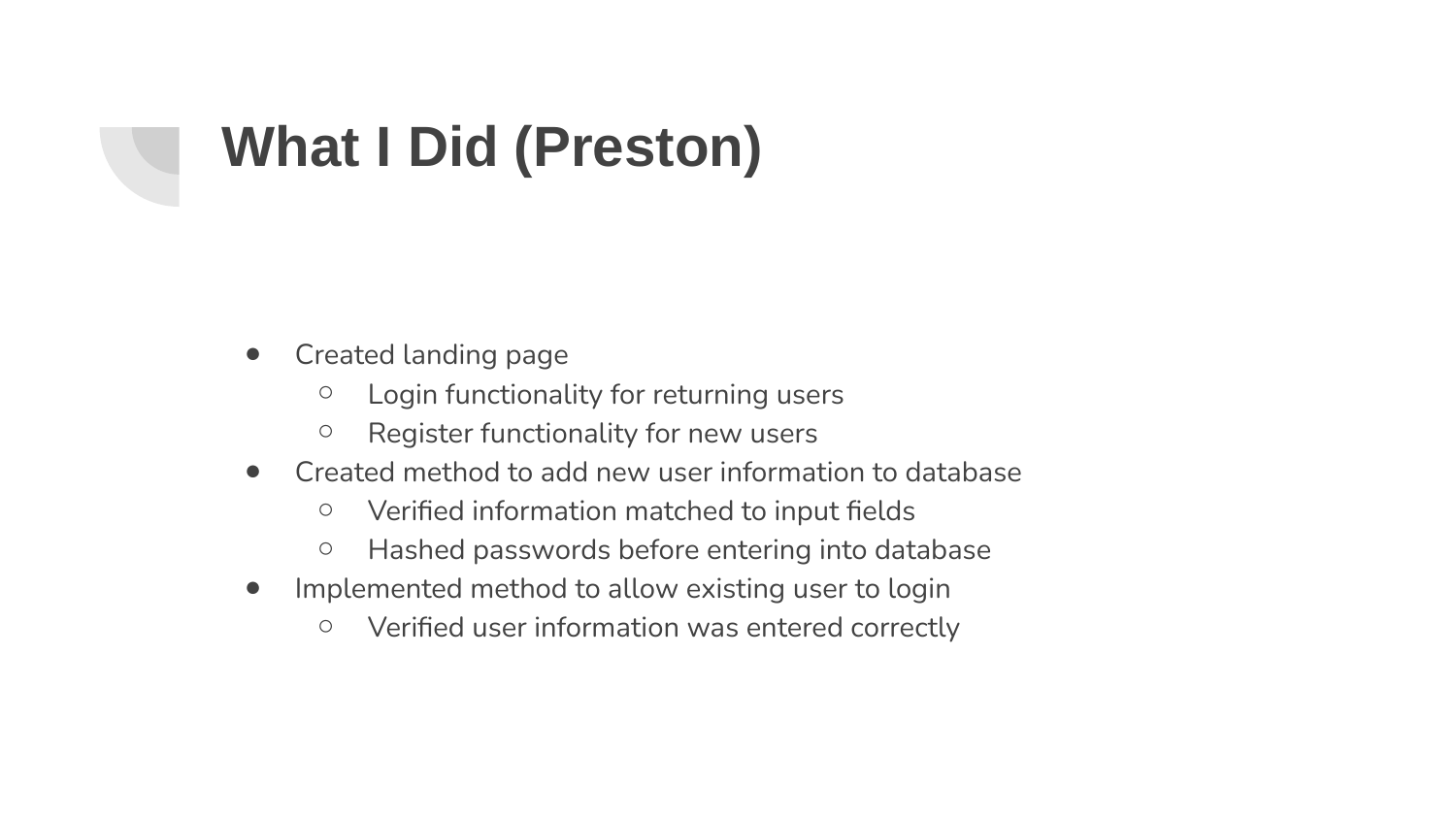

# What I Did (Preston)
Created landing page
Login functionality for returning users
Register functionality for new users
Created method to add new user information to database
Verified information matched to input fields
Hashed passwords before entering into database
Implemented method to allow existing user to login
Verified user information was entered correctly